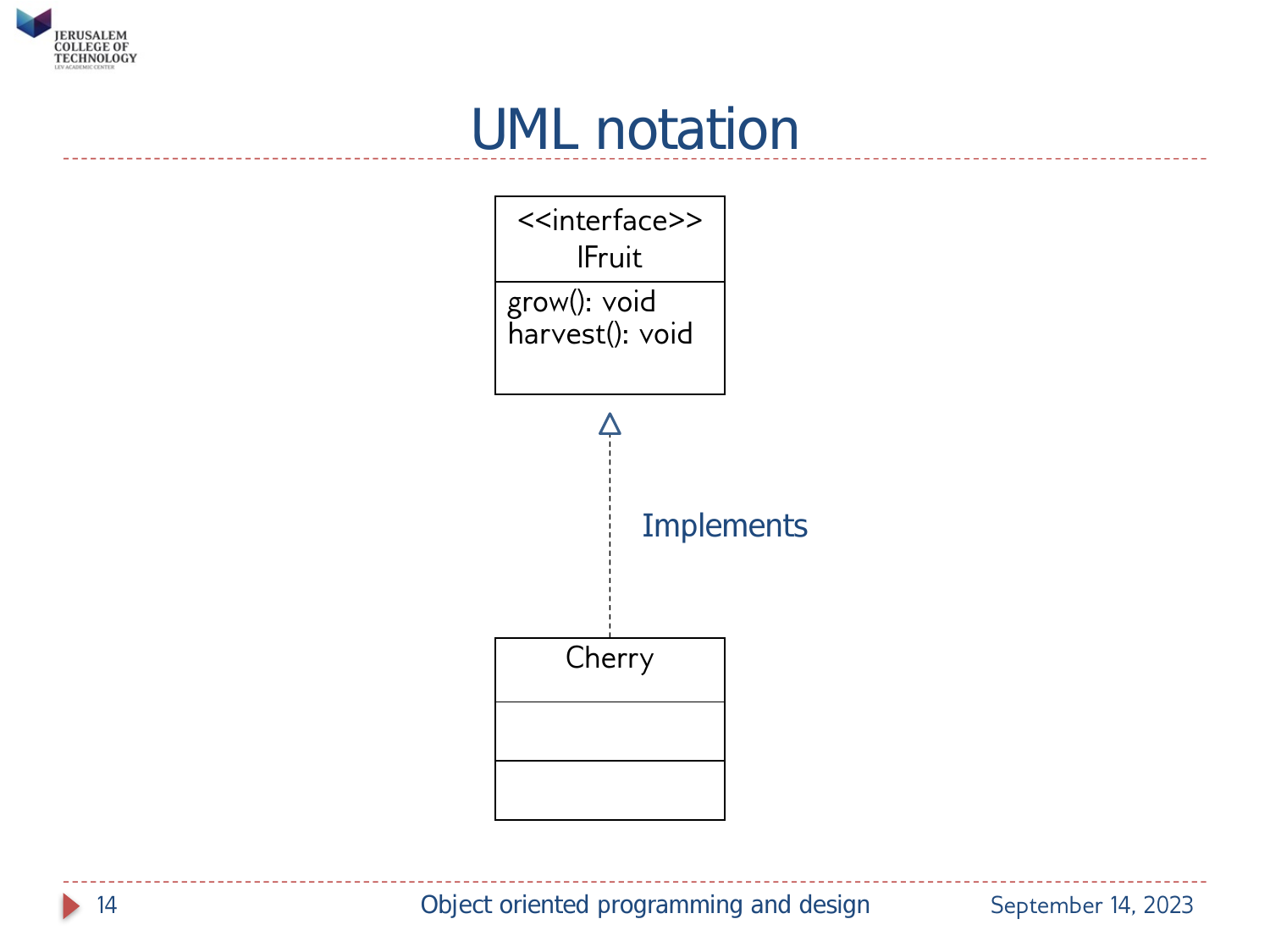

# UML notation
| <<interface>> IFruit |
| --- |
| grow(): void harvest(): void |

Implements
| Cherry |
| --- |
|  |
|  |
14
Object oriented programming and design
September 14, 2023